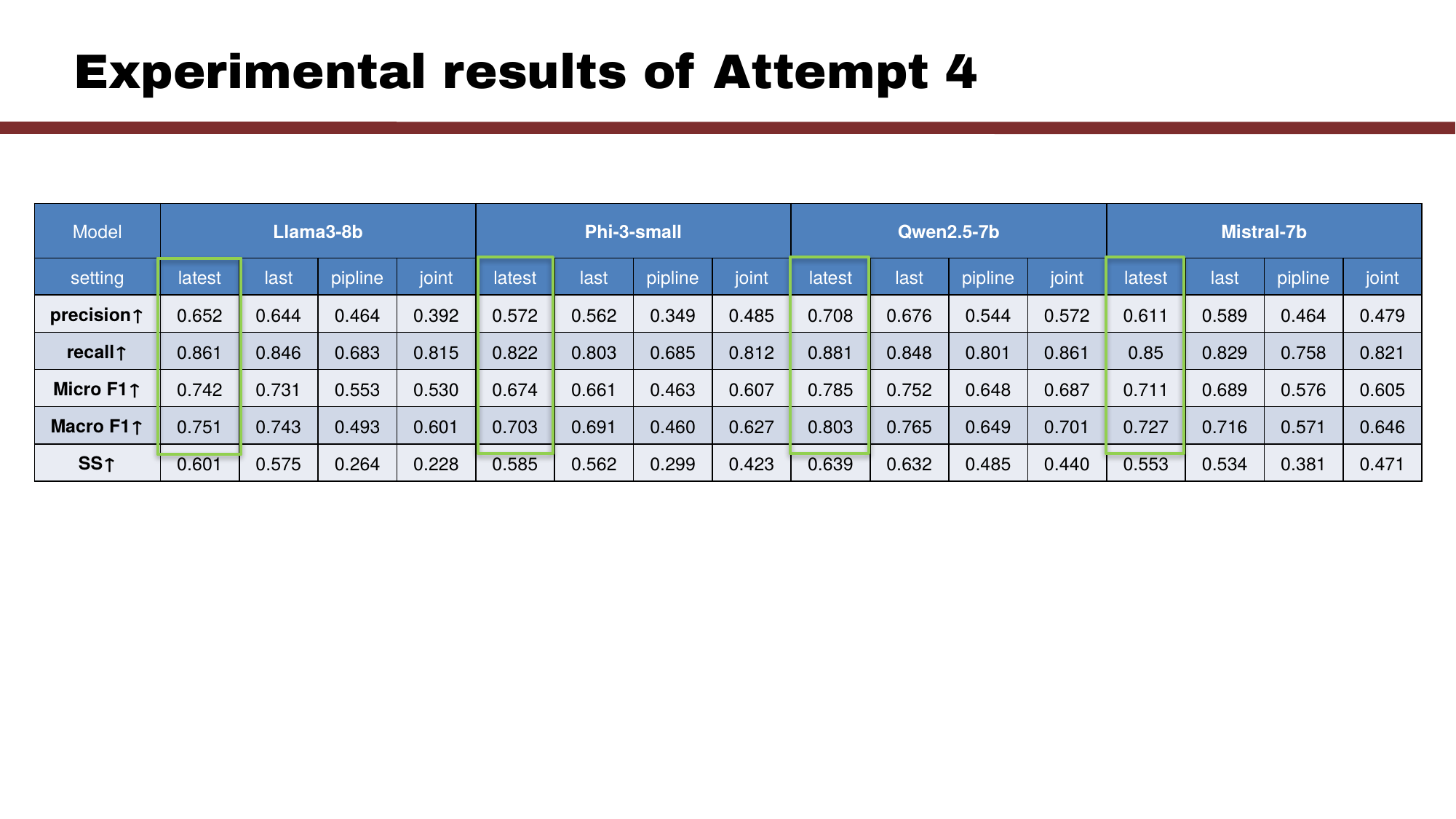

# Experimental results of Attempt 4
| Model | Llama3-8b |  |  |  | Phi-3-small |  |  |  | Qwen2.5-7b |  |  |  | Mistral-7b |  |  |  |
| --- | --- | --- | --- | --- | --- | --- | --- | --- | --- | --- | --- | --- | --- | --- | --- | --- |
| setting | latest | last | pipline | joint | latest | last | pipline | joint | latest | last | pipline | joint | latest | last | pipline | joint |
| precision↑ | 0.652 | 0.644 | 0.464 | 0.392 | 0.572 | 0.562 | 0.349 | 0.485 | 0.708 | 0.676 | 0.544 | 0.572 | 0.611 | 0.589 | 0.464 | 0.479 |
| recall↑ | 0.861 | 0.846 | 0.683 | 0.815 | 0.822 | 0.803 | 0.685 | 0.812 | 0.881 | 0.848 | 0.801 | 0.861 | 0.85 | 0.829 | 0.758 | 0.821 |
| Micro F1↑ | 0.742 | 0.731 | 0.553 | 0.530 | 0.674 | 0.661 | 0.463 | 0.607 | 0.785 | 0.752 | 0.648 | 0.687 | 0.711 | 0.689 | 0.576 | 0.605 |
| Macro F1↑ | 0.751 | 0.743 | 0.493 | 0.601 | 0.703 | 0.691 | 0.460 | 0.627 | 0.803 | 0.765 | 0.649 | 0.701 | 0.727 | 0.716 | 0.571 | 0.646 |
| SS↑ | 0.601 | 0.575 | 0.264 | 0.228 | 0.585 | 0.562 | 0.299 | 0.423 | 0.639 | 0.632 | 0.485 | 0.440 | 0.553 | 0.534 | 0.381 | 0.471 |

17